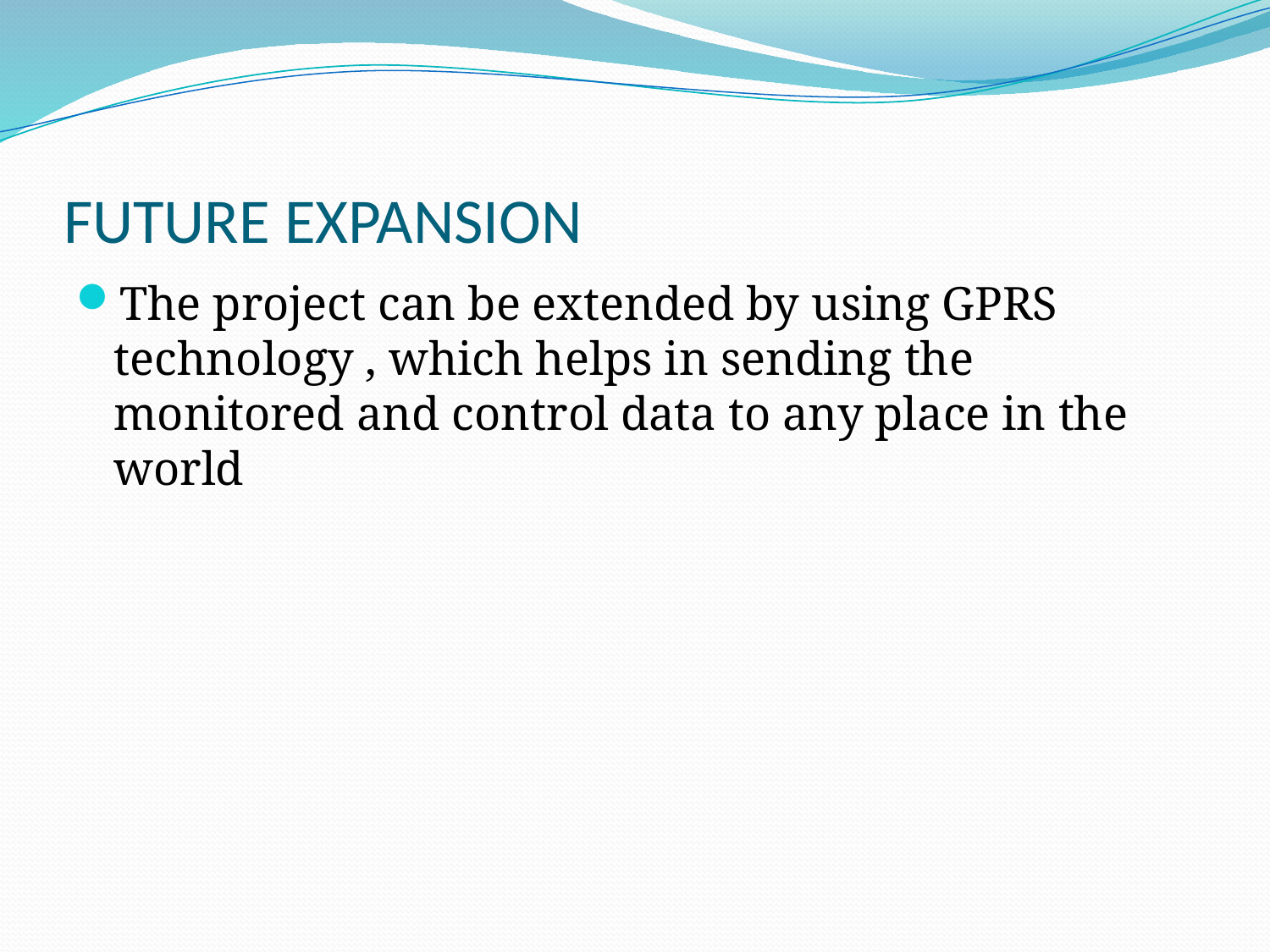

# FUTURE EXPANSION
The project can be extended by using GPRS technology , which helps in sending the monitored and control data to any place in the world